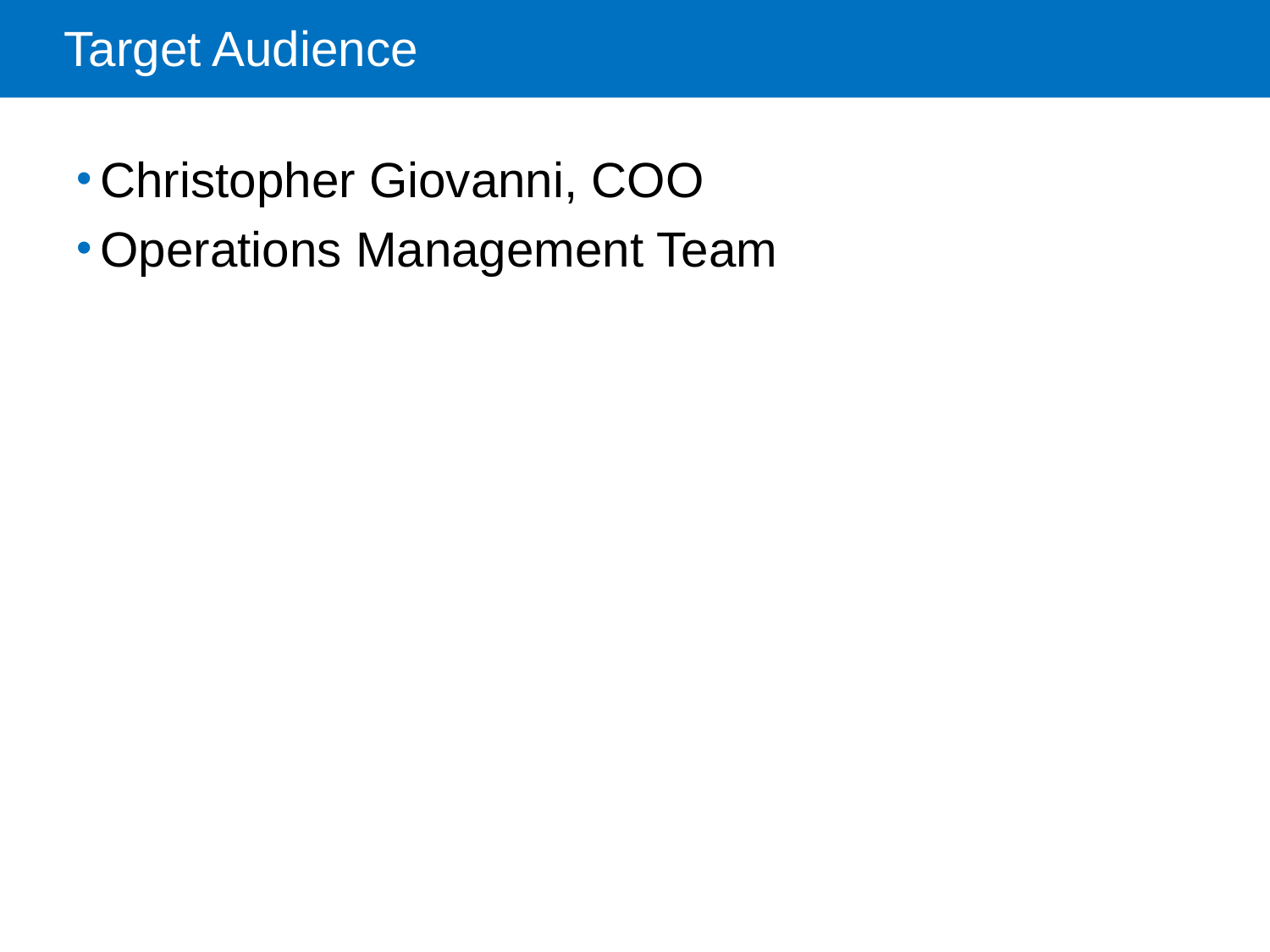

# Target Audience
Christopher Giovanni, COO
Operations Management Team